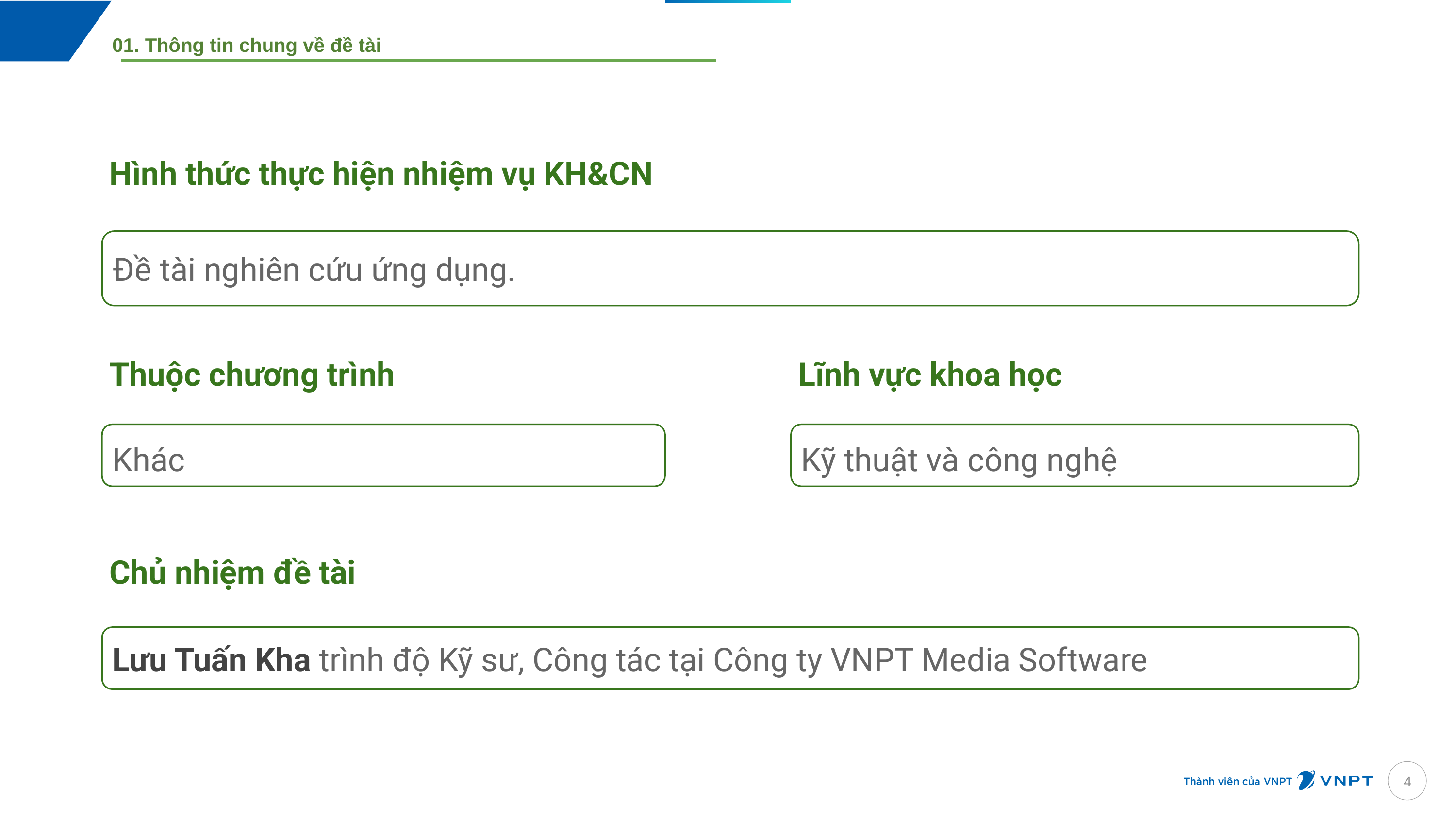

01. Thông tin chung về đề tài

Hình thức thực hiện nhiệm vụ KH&CN
Đề tài nghiên cứu ứng dụng.
Thuộc chương trình
Lĩnh vực khoa học
Khác
Kỹ thuật và công nghệ
Chủ nhiệm đề tài
Lưu Tuấn Kha trình độ Kỹ sư, Công tác tại Công ty VNPT Media Software
4